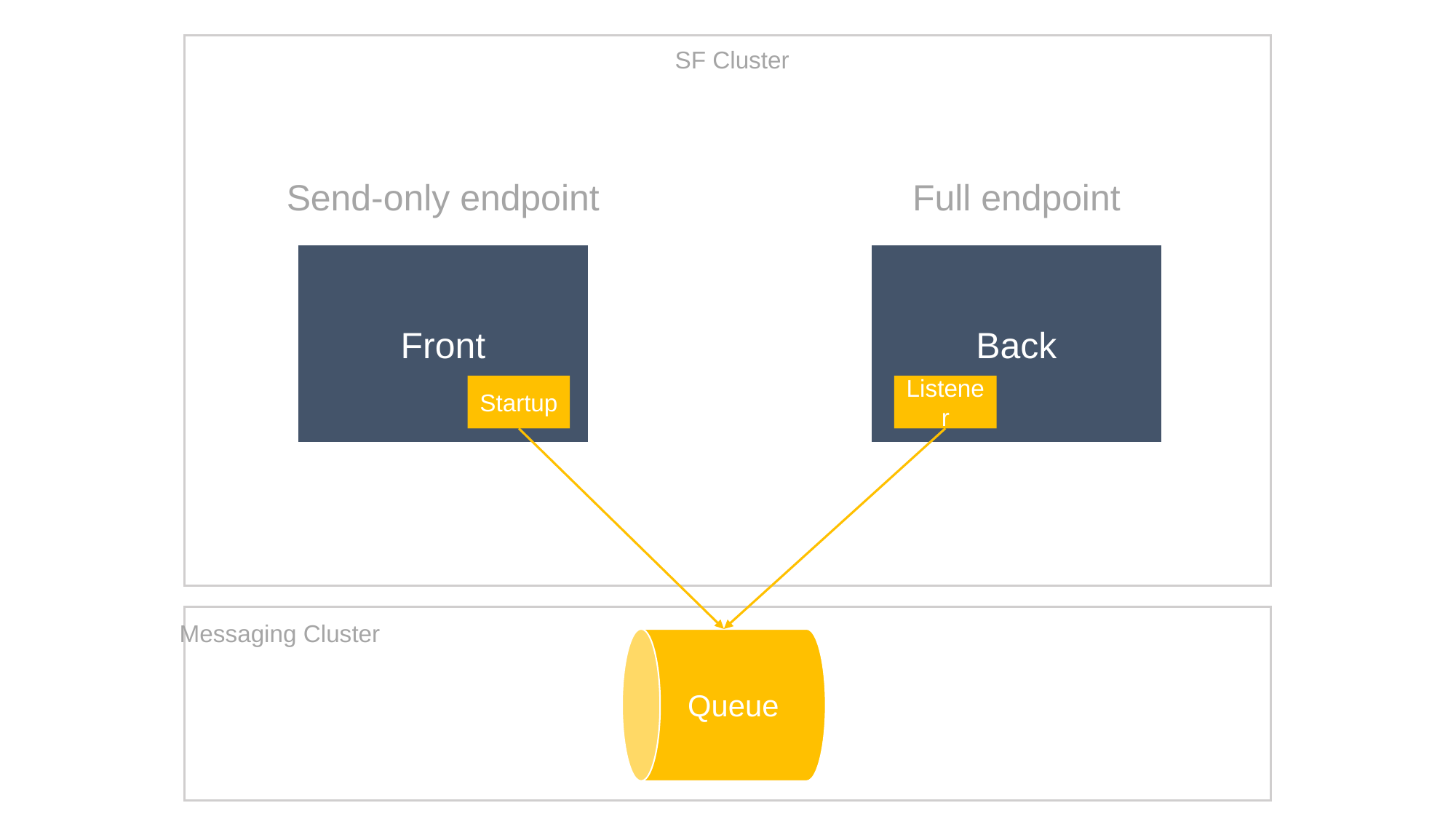

SF Cluster
Send-only endpoint
Full endpoint
Front
Back
Startup
Listener
Queue

Messaging Cluster